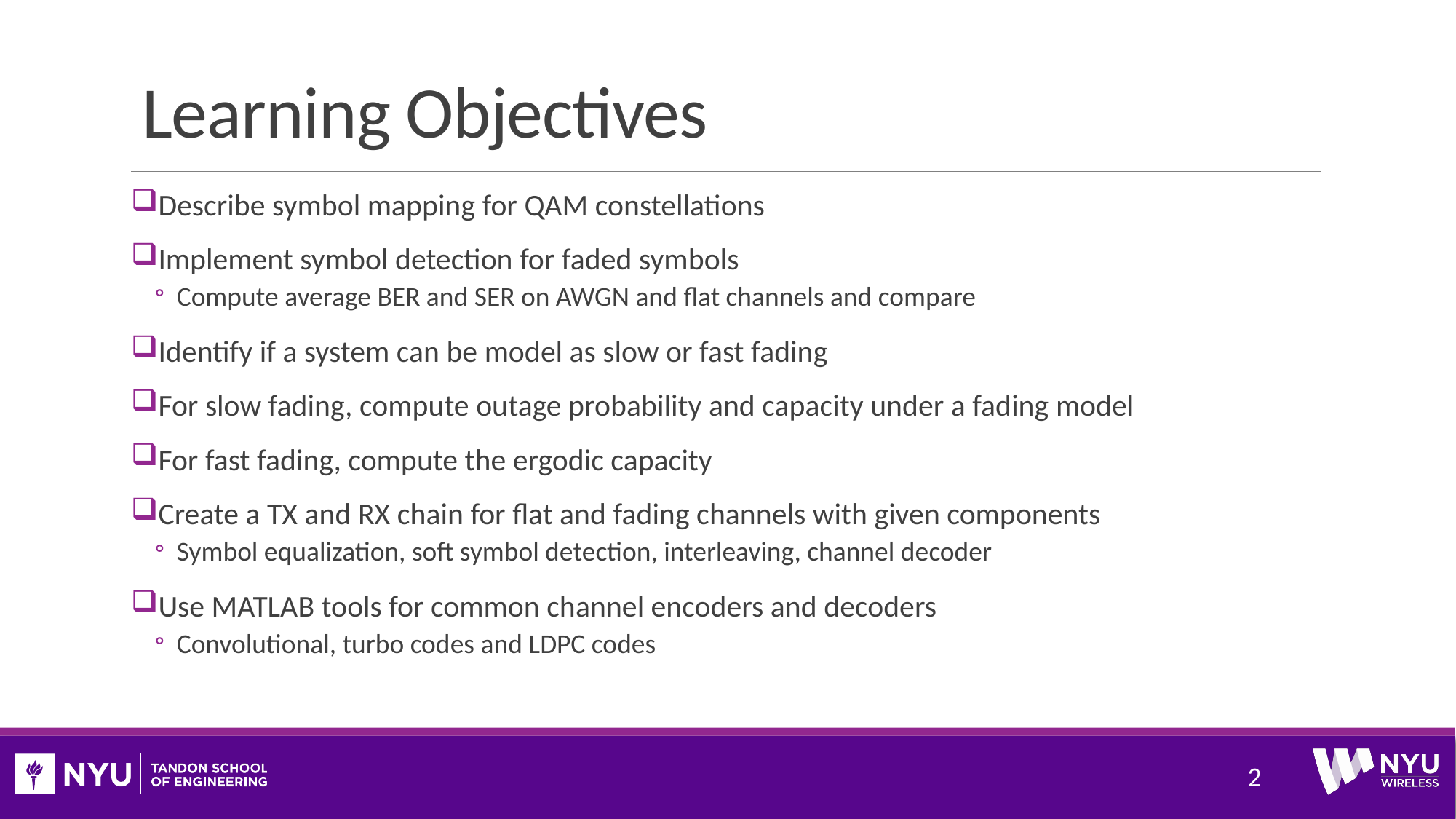

# Learning Objectives
Describe symbol mapping for QAM constellations
Implement symbol detection for faded symbols
Compute average BER and SER on AWGN and flat channels and compare
Identify if a system can be model as slow or fast fading
For slow fading, compute outage probability and capacity under a fading model
For fast fading, compute the ergodic capacity
Create a TX and RX chain for flat and fading channels with given components
Symbol equalization, soft symbol detection, interleaving, channel decoder
Use MATLAB tools for common channel encoders and decoders
Convolutional, turbo codes and LDPC codes

2